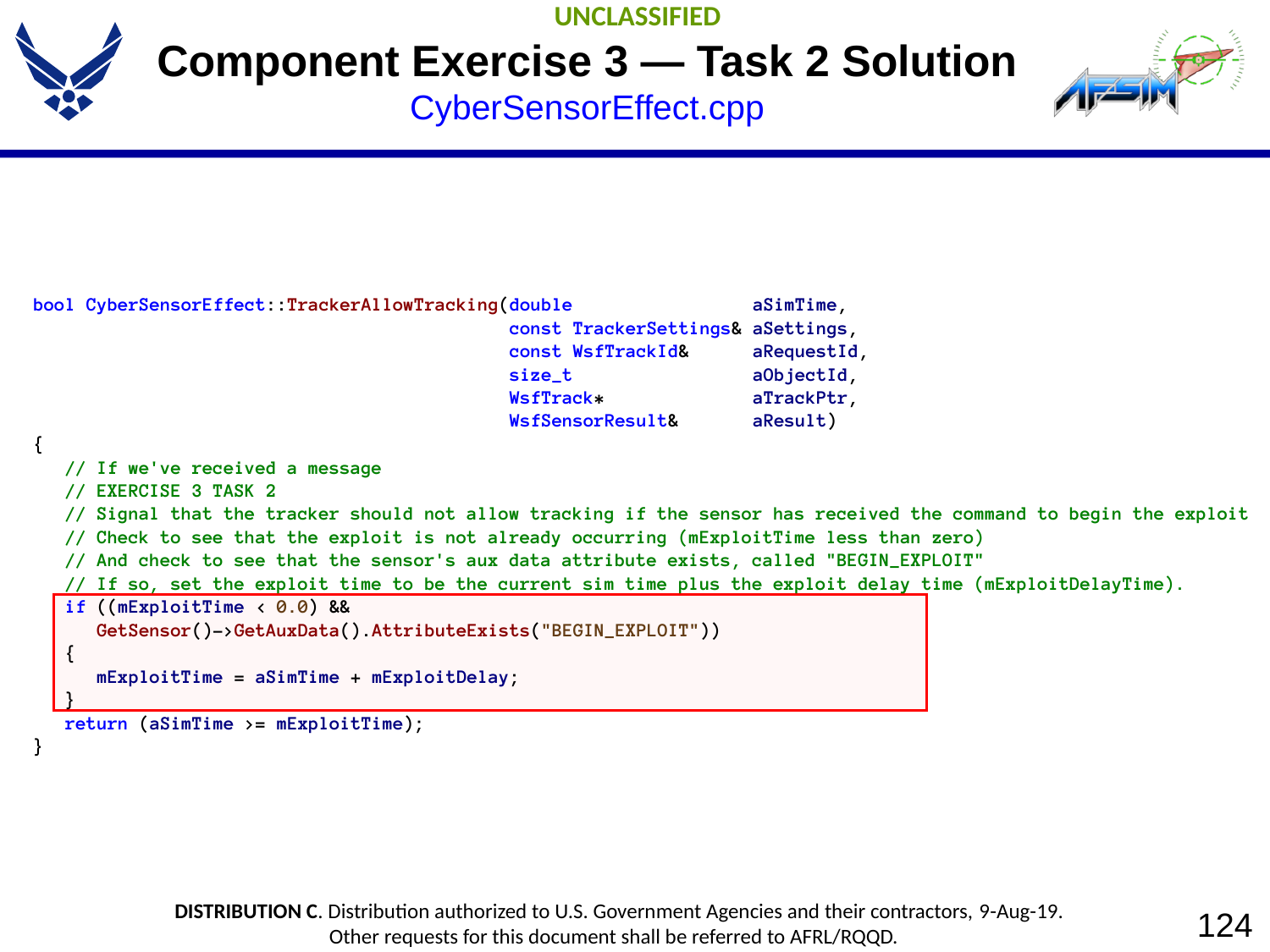

# Component Exercise 3 — Task 2 Solution CyberSensorEffect.cpp
bool CyberSensorEffect::TrackerAllowTracking(double                 aSimTime,
                                             const TrackerSettings& aSettings,
                                             const WsfTrackId&      aRequestId,
                                             size_t                 aObjectId,
                                             WsfTrack*              aTrackPtr,
                                             WsfSensorResult&       aResult)
{
   // If we've received a message
   // EXERCISE 3 TASK 2
   // Signal that the tracker should not allow tracking if the sensor has received the command to begin the exploit
   // Check to see that the exploit is not already occurring (mExploitTime less than zero)
   // And check to see that the sensor's aux data attribute exists, called "BEGIN_EXPLOIT"
   // If so, set the exploit time to be the current sim time plus the exploit delay time (mExploitDelayTime).
   if ((mExploitTime < 0.0) &&
      GetSensor()->GetAuxData().AttributeExists("BEGIN_EXPLOIT"))
   {
      mExploitTime = aSimTime + mExploitDelay;
   }
   return (aSimTime >= mExploitTime);
}